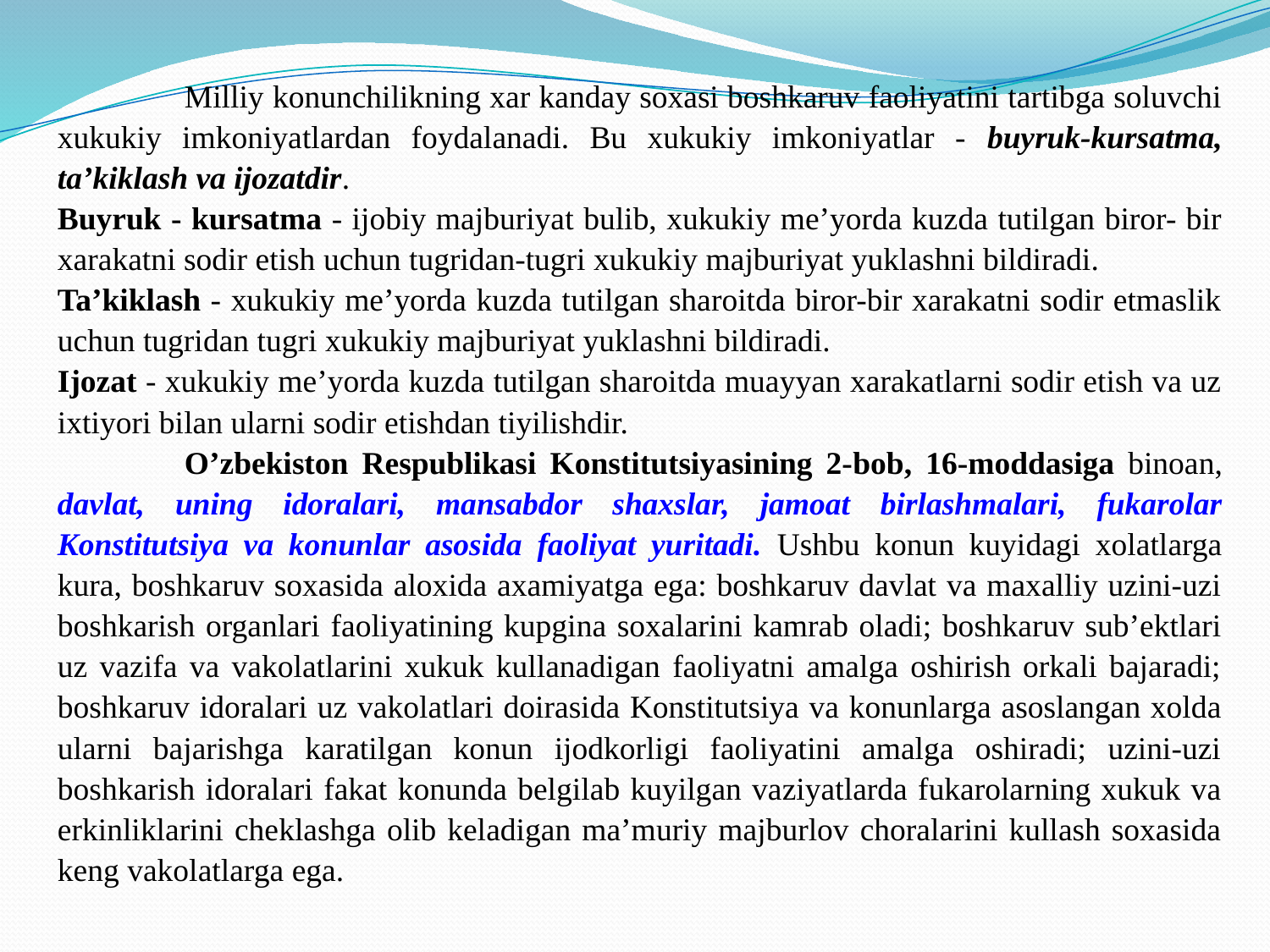

Milliy konunchilikning xar kanday soxasi boshkaruv faoliyatini tartibga soluvchi xukukiy imkoniyatlardan foydalanadi. Bu xukukiy imkoniyatlar - buyruk-kursatma, ta’kiklash va ijozatdir.
Buyruk - kursatma - ijobiy majburiyat bulib, xukukiy me’yorda kuzda tutilgan biror- bir xarakatni sodir etish uchun tugridan-tugri xukukiy majburiyat yuklashni bildiradi.
Ta’kiklash - xukukiy me’yorda kuzda tutilgan sharoitda biror-bir xarakatni sodir etmaslik uchun tugridan tugri xukukiy majburiyat yuklashni bildiradi.
Ijozat - xukukiy me’yorda kuzda tutilgan sharoitda muayyan xarakatlarni sodir etish va uz ixtiyori bilan ularni sodir etishdan tiyilishdir.
	O’zbekiston Respublikasi Konstitutsiyasining 2-bob, 16-moddasiga binoan, davlat, uning idoralari, mansabdor shaxslar, jamoat birlashmalari, fukarolar Konstitutsiya va konunlar asosida faoliyat yuritadi. Ushbu konun kuyidagi xolatlarga kura, boshkaruv soxasida aloxida axamiyatga ega: boshkaruv davlat va maxalliy uzini-uzi boshkarish organlari faoliyatining kupgina soxalarini kamrab oladi; boshkaruv sub’ektlari uz vazifa va vakolatlarini xukuk kullanadigan faoliyatni amalga oshirish orkali bajaradi; boshkaruv idoralari uz vakolatlari doirasida Konstitutsiya va konunlarga asoslangan xolda ularni bajarishga karatilgan konun ijodkorligi faoliyatini amalga oshiradi; uzini-uzi boshkarish idoralari fakat konunda belgilab kuyilgan vaziyatlarda fukarolarning xukuk va erkinliklarini cheklashga olib keladigan ma’muriy majburlov choralarini kullash soxasida keng vakolatlarga ega.